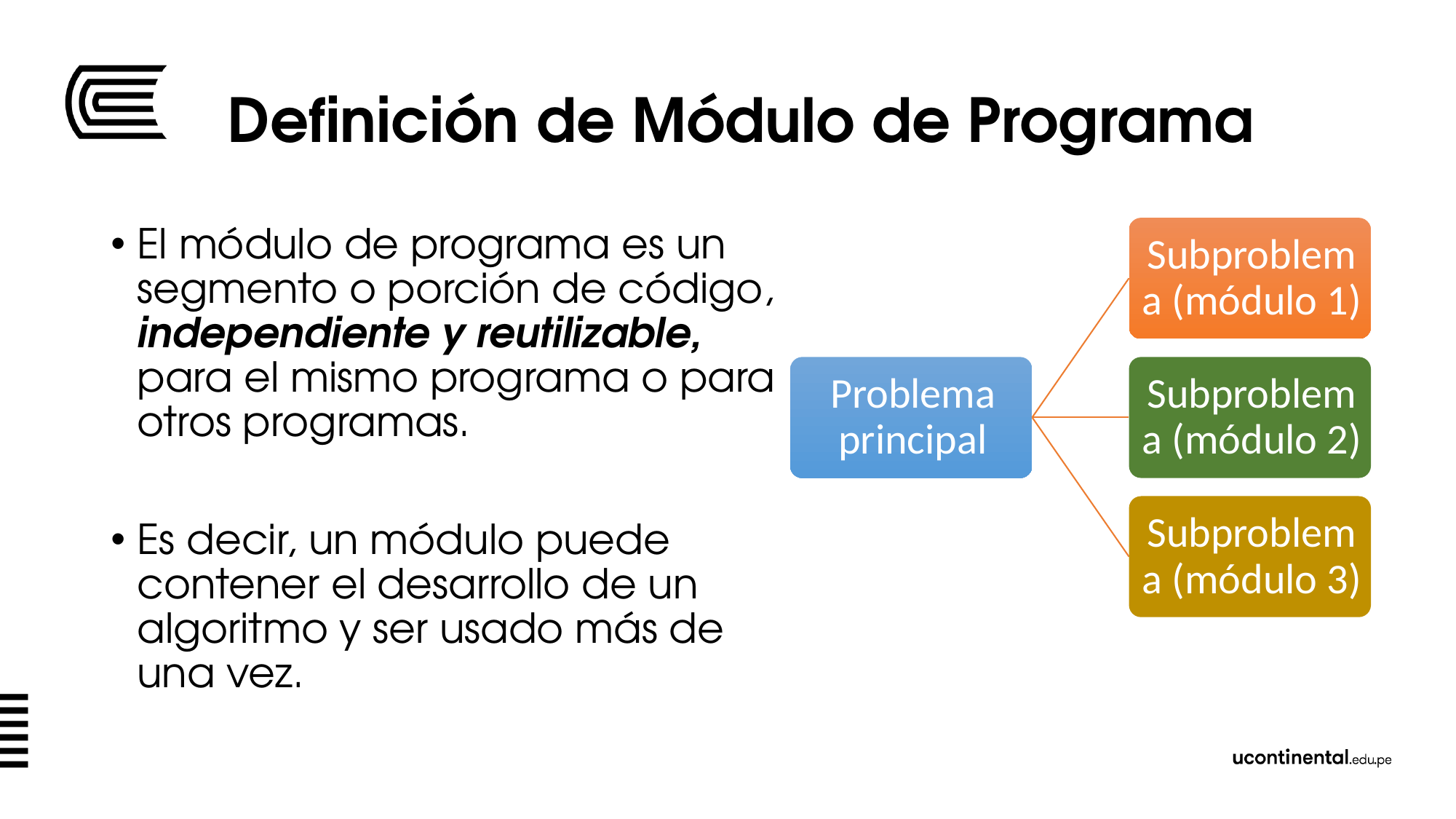

# Definición de Módulo de Programa
Problema principal

Subproblema (módulo 1)

Subproblema (módulo 2)

Subproblema (módulo 3)
El módulo de programa es un segmento o porción de código, independiente y reutilizable, para el mismo programa o para otros programas.

Es decir, un módulo puede contener el desarrollo de un algoritmo y ser usado más de una vez.